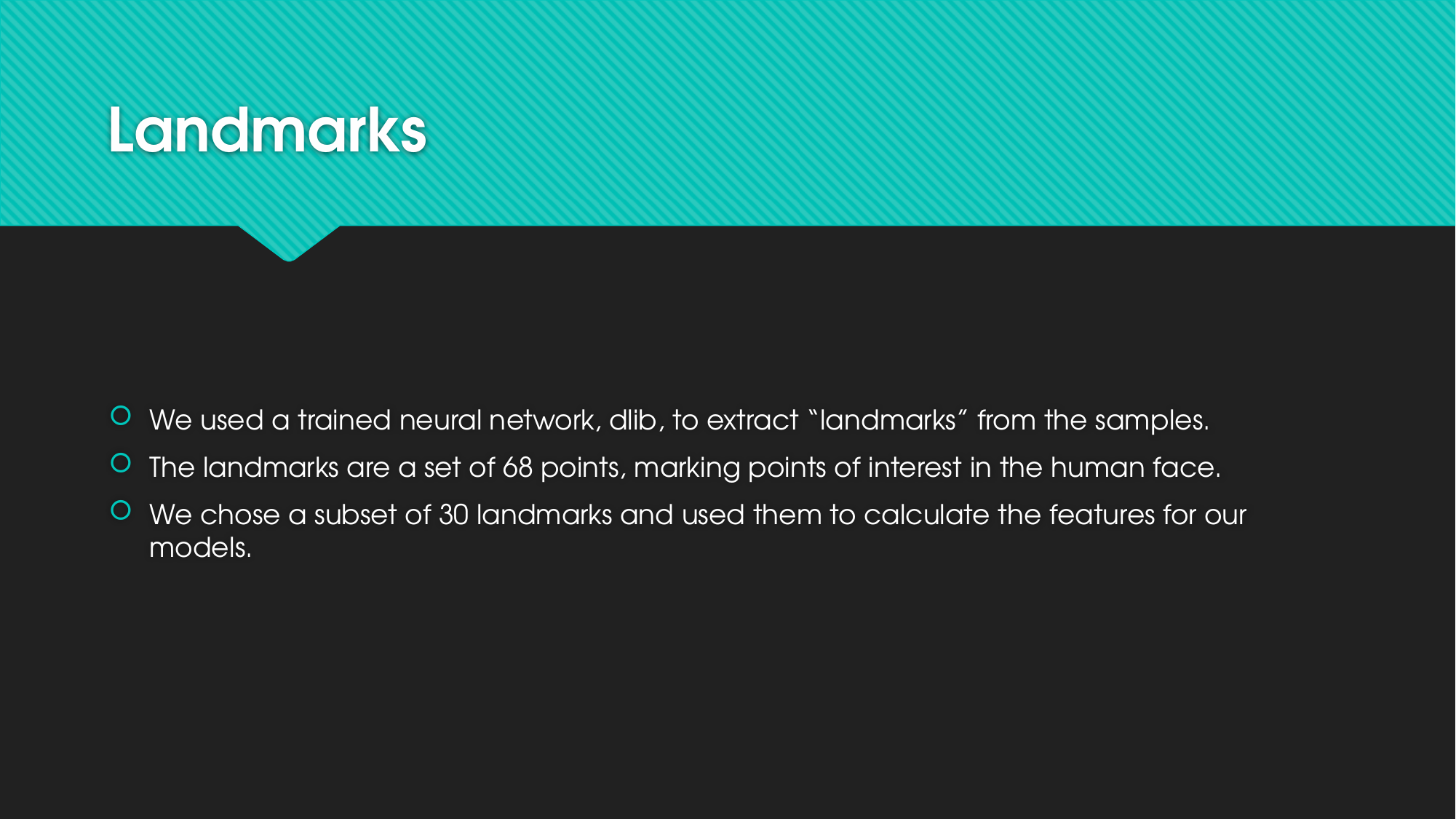

# Landmarks
We used a trained neural network, dlib, to extract “landmarks” from the samples.
The landmarks are a set of 68 points, marking points of interest in the human face.
We chose a subset of 30 landmarks and used them to calculate the features for our models.